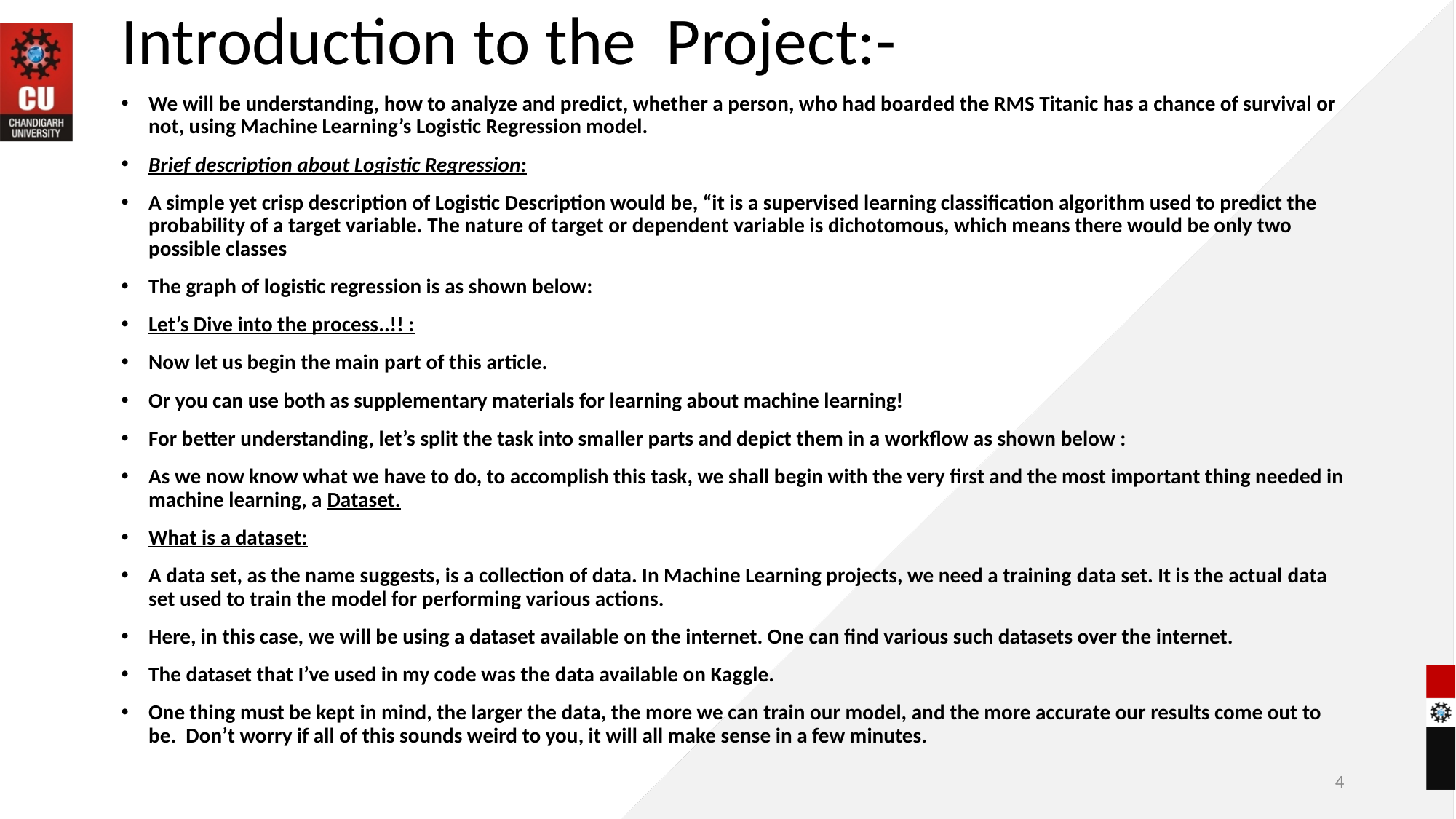

# Introduction to the  Project:-
We will be understanding, how to analyze and predict, whether a person, who had boarded the RMS Titanic has a chance of survival or not, using Machine Learning’s Logistic Regression model.
Brief description about Logistic Regression:
A simple yet crisp description of Logistic Description would be, “it is a supervised learning classification algorithm used to predict the probability of a target variable. The nature of target or dependent variable is dichotomous, which means there would be only two possible classes
The graph of logistic regression is as shown below:
Let’s Dive into the process..!! :
Now let us begin the main part of this article.
Or you can use both as supplementary materials for learning about machine learning!
For better understanding, let’s split the task into smaller parts and depict them in a workflow as shown below :
As we now know what we have to do, to accomplish this task, we shall begin with the very first and the most important thing needed in machine learning, a Dataset.
What is a dataset:
A data set, as the name suggests, is a collection of data. In Machine Learning projects, we need a training data set. It is the actual data set used to train the model for performing various actions.
Here, in this case, we will be using a dataset available on the internet. One can find various such datasets over the internet.
The dataset that I’ve used in my code was the data available on Kaggle.
One thing must be kept in mind, the larger the data, the more we can train our model, and the more accurate our results come out to be.  Don’t worry if all of this sounds weird to you, it will all make sense in a few minutes.

4